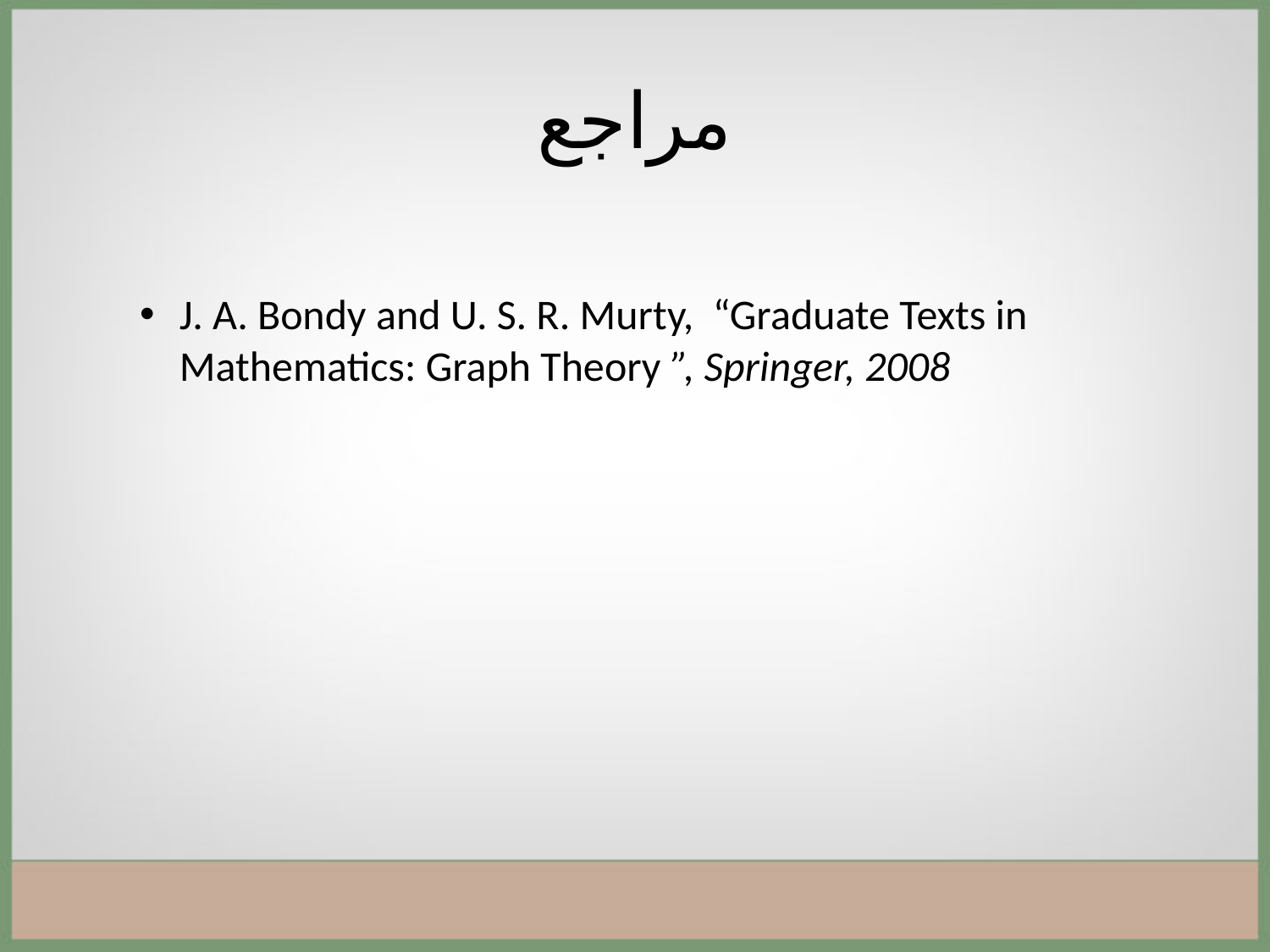

# مراجع

J. A. Bondy and U. S. R. Murty,  “Graduate Texts in Mathematics: Graph Theory ”, Springer, 2008